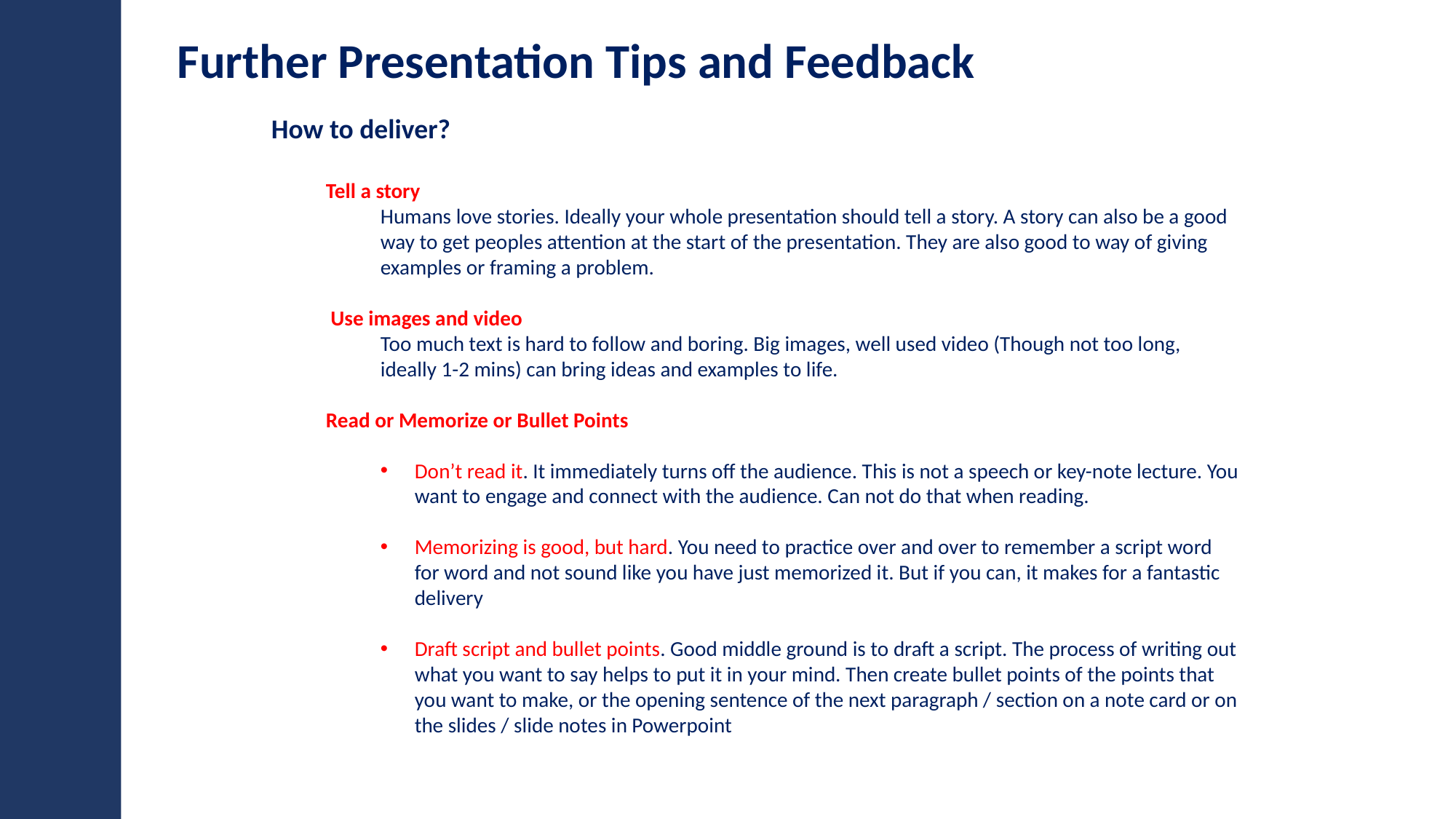

Further Presentation Tips and Feedback
How to deliver?

Tell a story
Humans love stories. Ideally your whole presentation should tell a story. A story can also be a good way to get peoples attention at the start of the presentation. They are also good to way of giving examples or framing a problem.

 Use images and video
Too much text is hard to follow and boring. Big images, well used video (Though not too long, ideally 1-2 mins) can bring ideas and examples to life.

Read or Memorize or Bullet Points

Don’t read it. It immediately turns off the audience. This is not a speech or key-note lecture. You want to engage and connect with the audience. Can not do that when reading.

Memorizing is good, but hard. You need to practice over and over to remember a script word for word and not sound like you have just memorized it. But if you can, it makes for a fantastic delivery

Draft script and bullet points. Good middle ground is to draft a script. The process of writing out what you want to say helps to put it in your mind. Then create bullet points of the points that you want to make, or the opening sentence of the next paragraph / section on a note card or on the slides / slide notes in Powerpoint